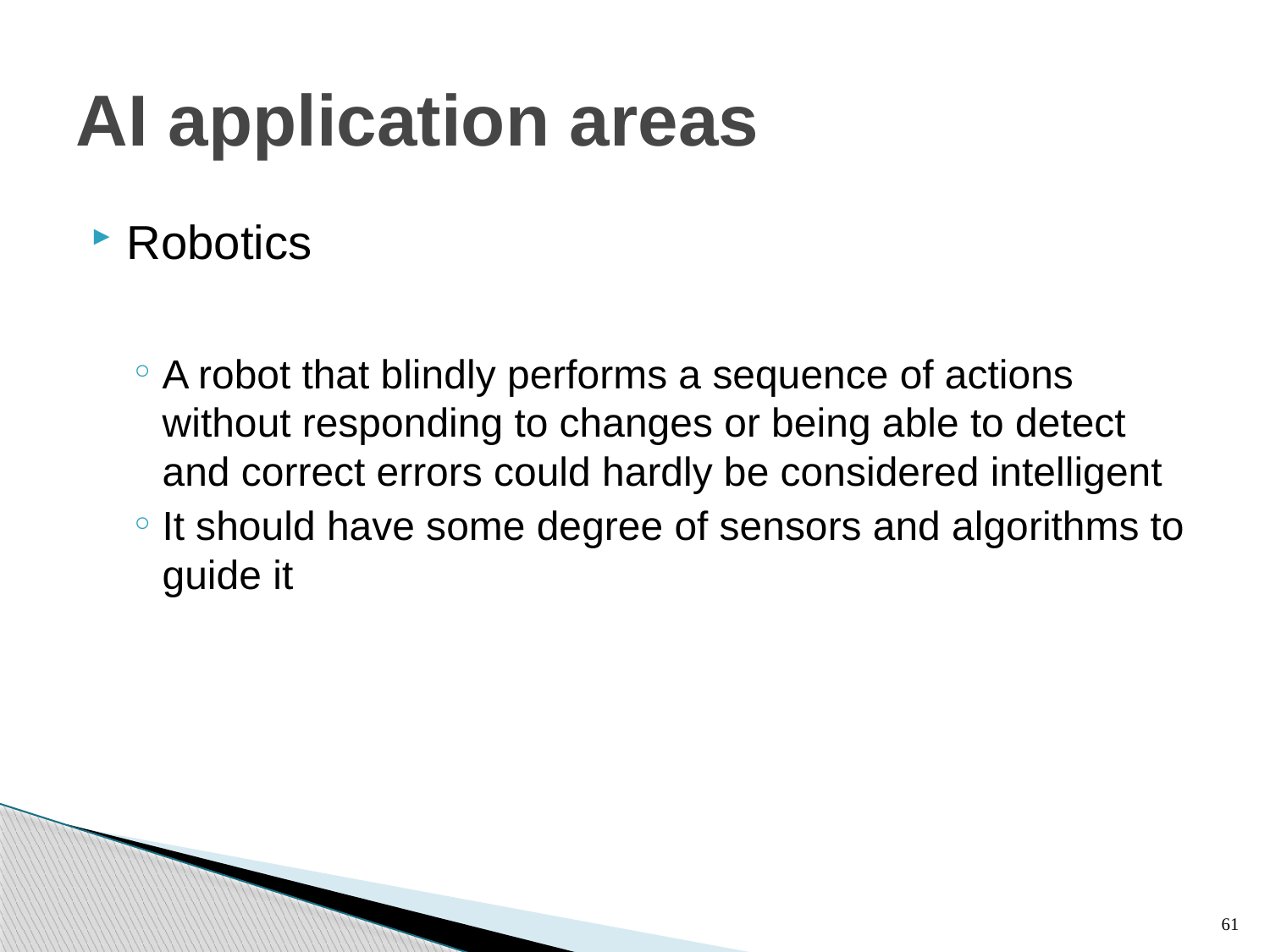

# AI application areas
Robotics

A robot that blindly performs a sequence of actions without responding to changes or being able to detect and correct errors could hardly be considered intelligent
It should have some degree of sensors and algorithms to guide it

61